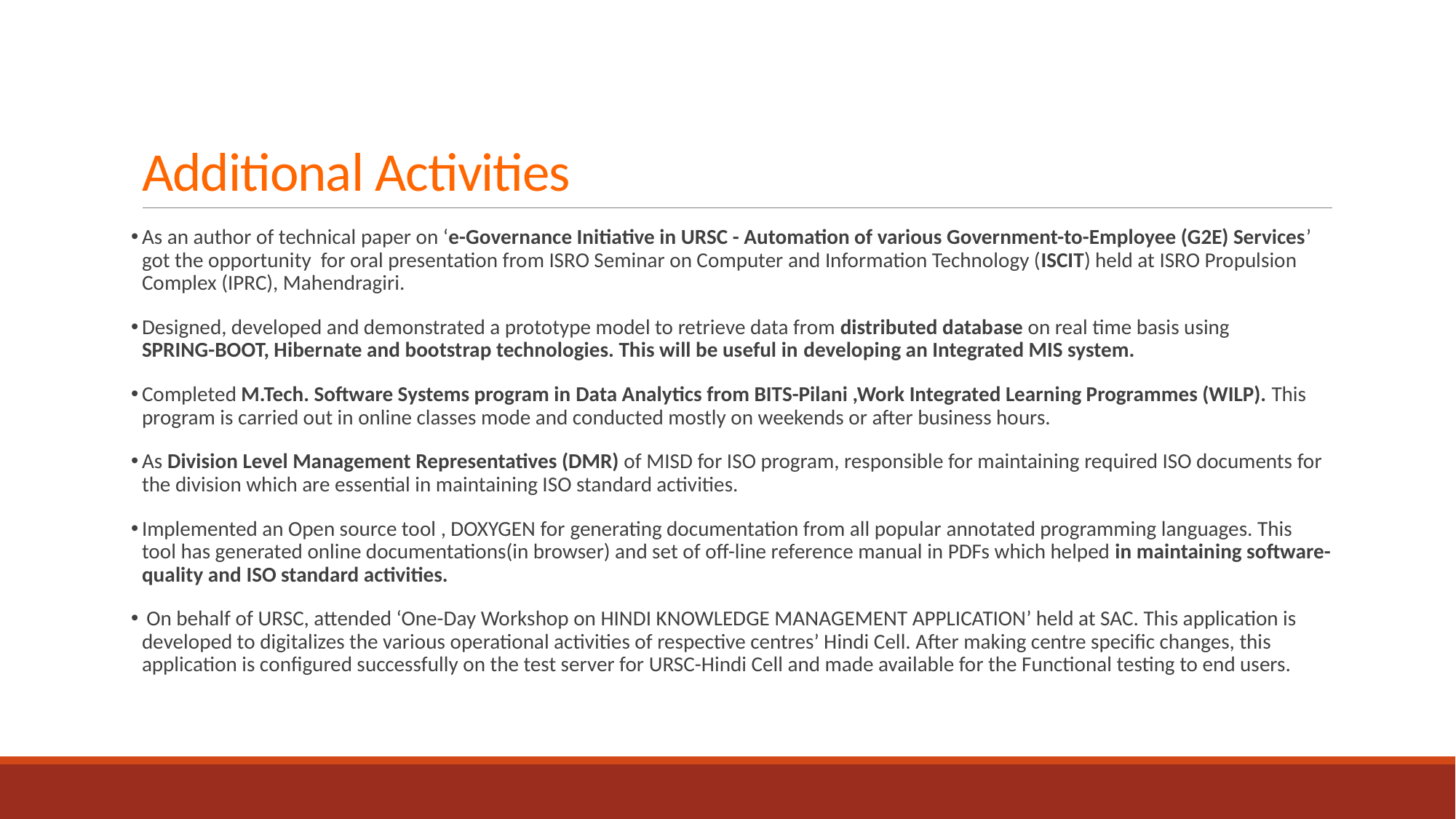

# Additional Activities
As an author of technical paper on ‘e-Governance Initiative in URSC - Automation of various Government-to-Employee (G2E) Services’ got the opportunity  for oral presentation from ISRO Seminar on Computer and Information Technology (ISCIT) held at ISRO Propulsion Complex (IPRC), Mahendragiri.
Designed, developed and demonstrated a prototype model to retrieve data from distributed database on real time basis using
SPRING-BOOT, Hibernate and bootstrap technologies. This will be useful in developing an Integrated MIS system.
Completed M.Tech. Software Systems program in Data Analytics from BITS-Pilani ,Work Integrated Learning Programmes (WILP). This program is carried out in online classes mode and conducted mostly on weekends or after business hours.
As Division Level Management Representatives (DMR) of MISD for ISO program, responsible for maintaining required ISO documents for the division which are essential in maintaining ISO standard activities.
Implemented an Open source tool , DOXYGEN for generating documentation from all popular annotated programming languages. This tool has generated online documentations(in browser) and set of off-line reference manual in PDFs which helped in maintaining software-quality and ISO standard activities.
 On behalf of URSC, attended ‘One-Day Workshop on HINDI KNOWLEDGE MANAGEMENT APPLICATION’ held at SAC. This application is developed to digitalizes the various operational activities of respective centres’ Hindi Cell. After making centre specific changes, this application is configured successfully on the test server for URSC-Hindi Cell and made available for the Functional testing to end users.